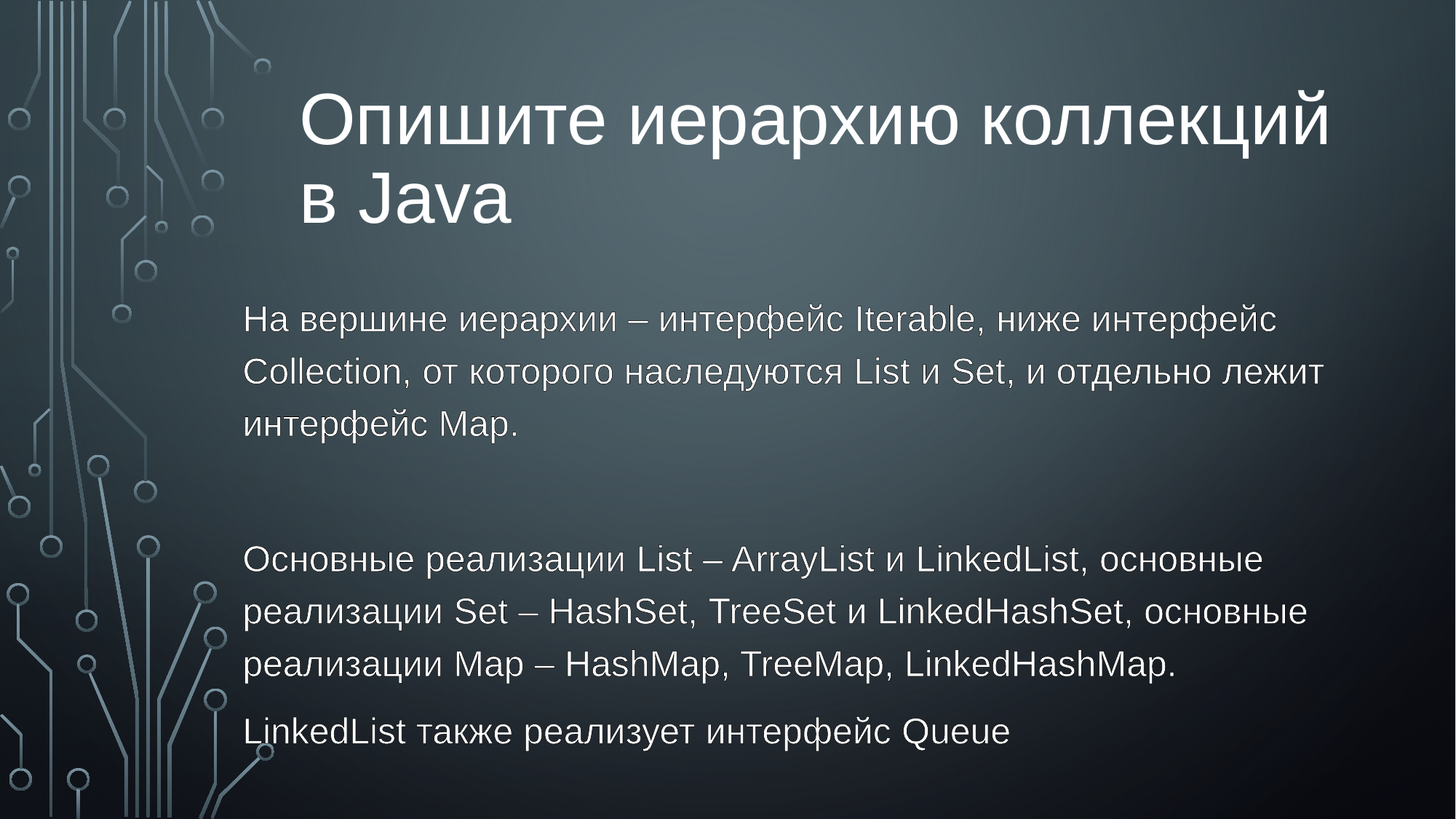

# Опишите иерархию коллекций в Java
На вершине иерархии – интерфейс Iterable, ниже интерфейс Collection, от которого наследуются List и Set, и отдельно лежит интерфейс Map.

Основные реализации List – ArrayList и LinkedList, основные реализации Set – HashSet, TreeSet и LinkedHashSet, основные реализации Map – HashMap, TreeMap, LinkedHashMap.
LinkedList также реализует интерфейс Queue